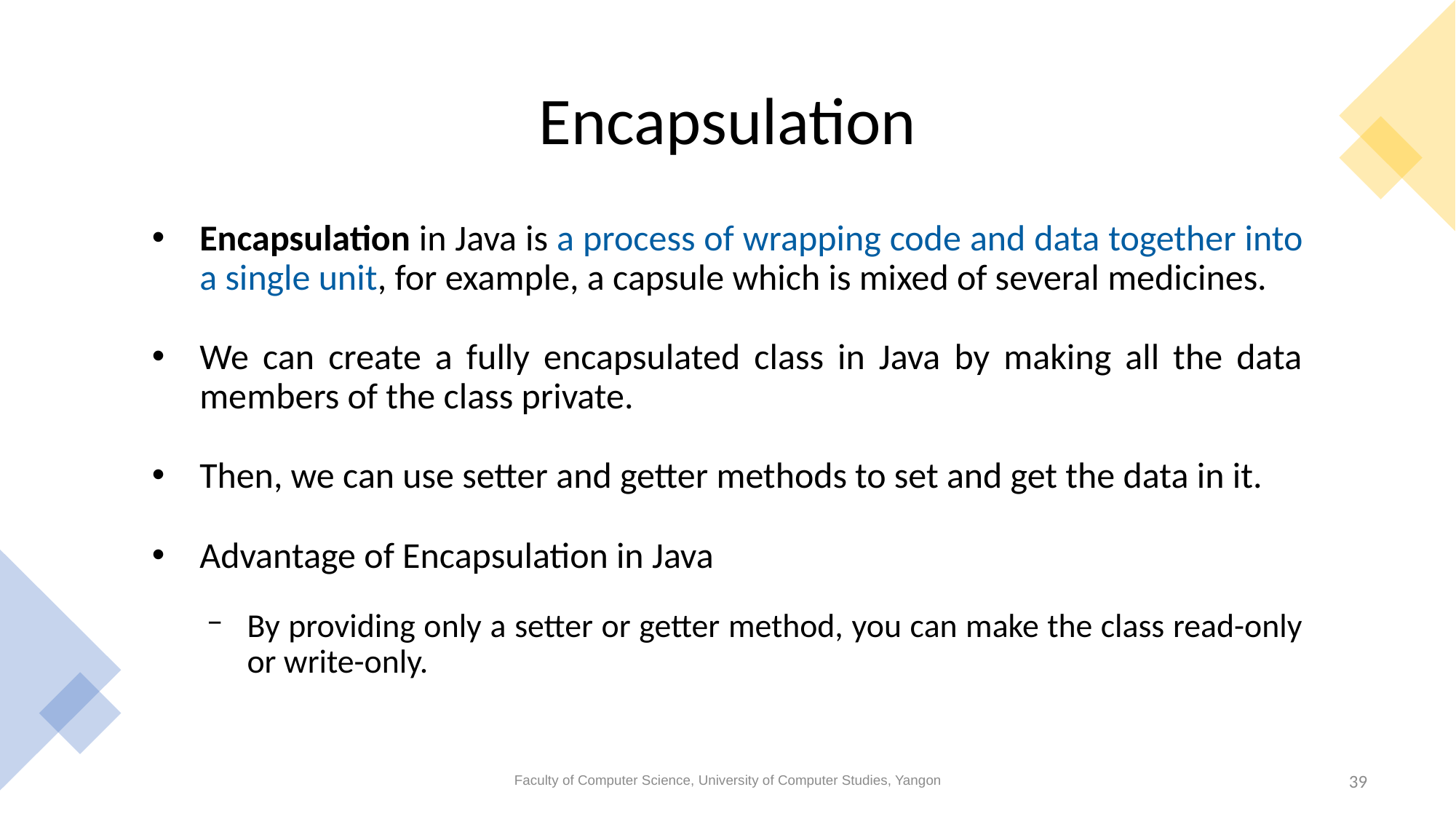

# Encapsulation
Encapsulation in Java is a process of wrapping code and data together into a single unit, for example, a capsule which is mixed of several medicines.

We can create a fully encapsulated class in Java by making all the data members of the class private.

Then, we can use setter and getter methods to set and get the data in it.

Advantage of Encapsulation in Java

By providing only a setter or getter method, you can make the class read-only or write-only.

Faculty of Computer Science, University of Computer Studies, Yangon
39